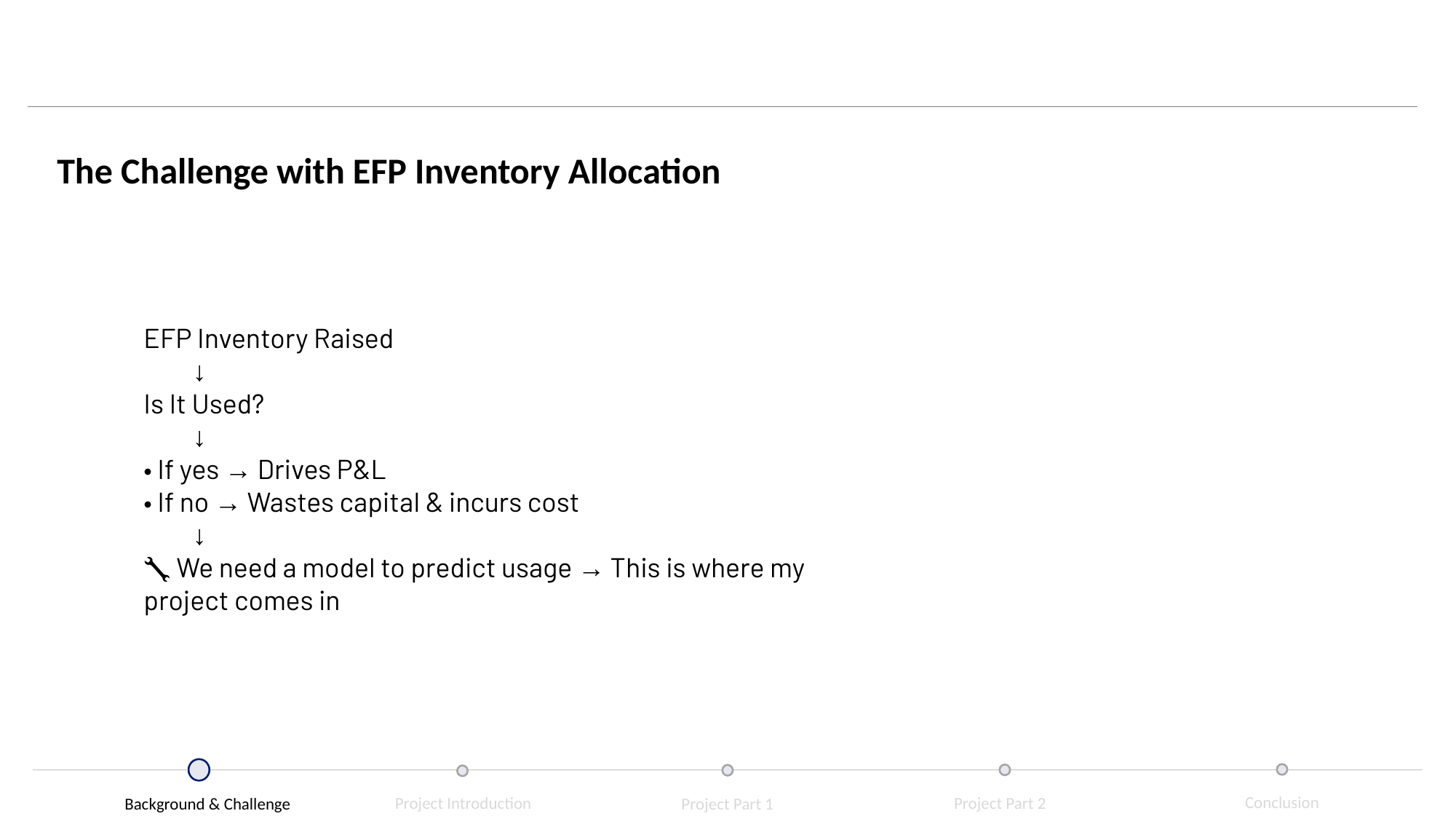

The Challenge with EFP Inventory Allocation
EFP Inventory Raised
         ↓
Is It Used?
         ↓
• If yes → Drives P&L
• If no → Wastes capital & incurs cost
         ↓
🔧 We need a model to predict usage → This is where my project comes in

Conclusion
Project Introduction
Project Part 2
Background & Challenge
Project Part 1